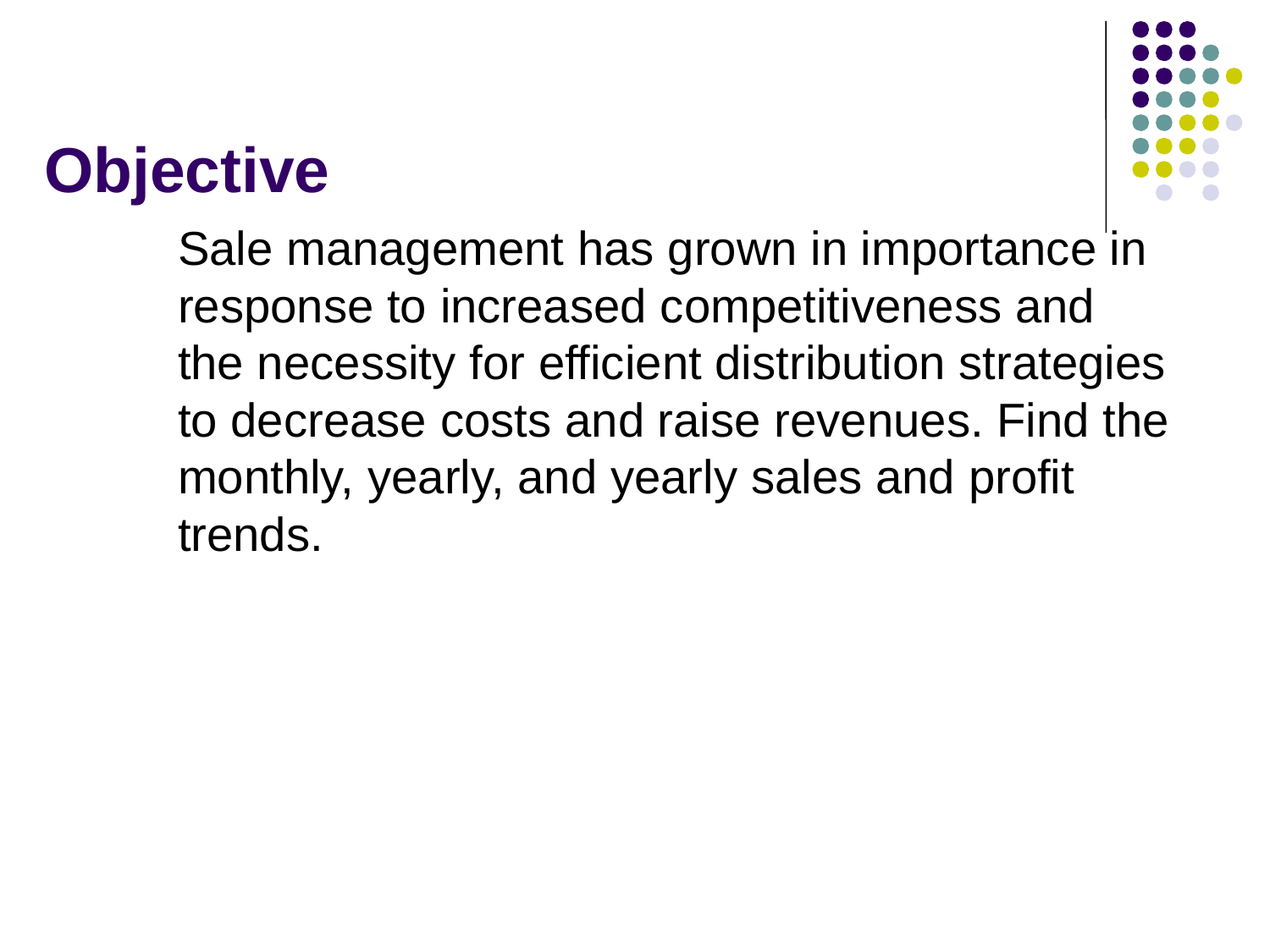

# Objective
Sale management has grown in importance in response to increased competitiveness and the necessity for efficient distribution strategies to decrease costs and raise revenues. Find the monthly, yearly, and yearly sales and profit trends.